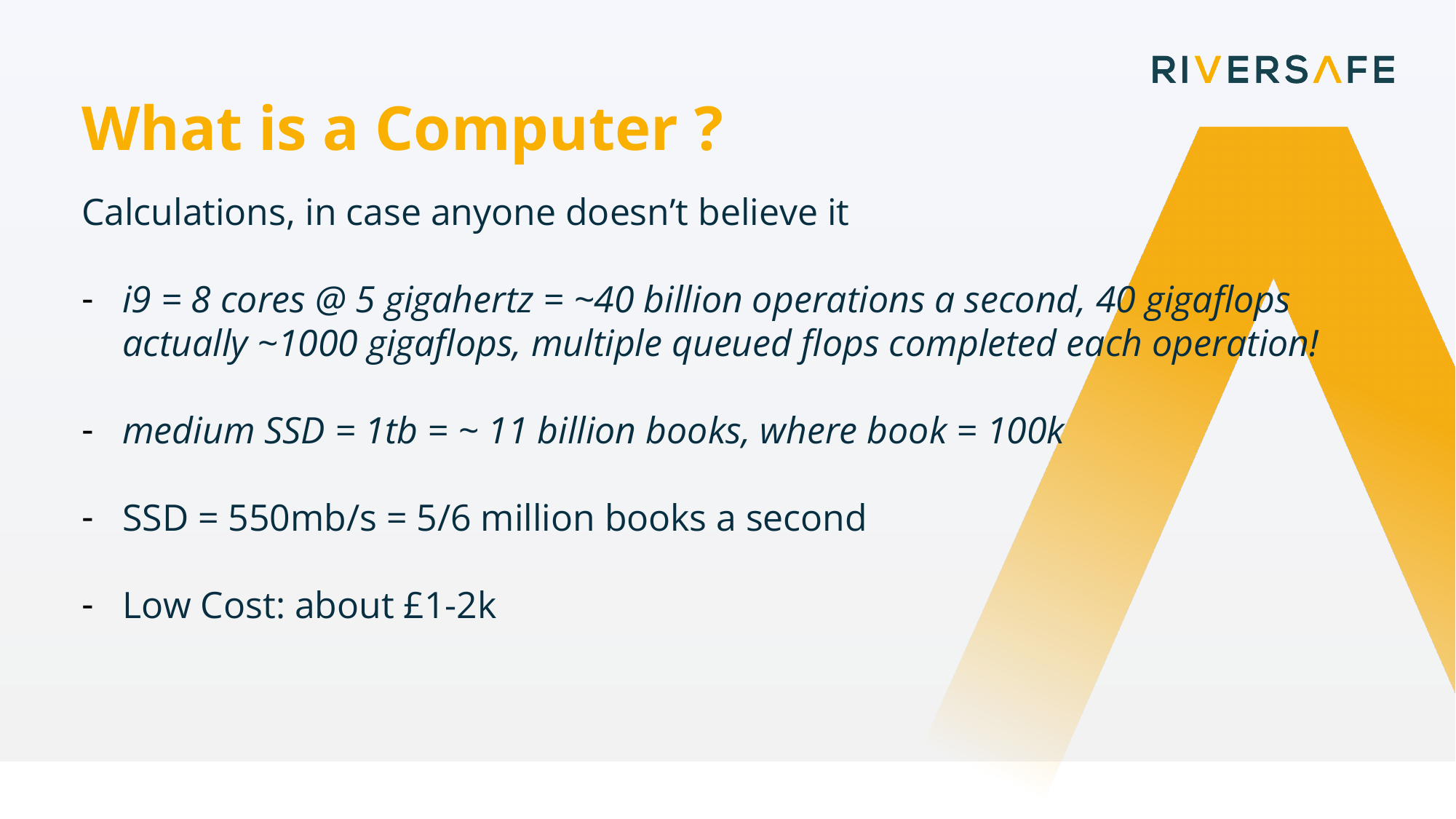

What is a Computer ?
Calculations, in case anyone doesn’t believe it

i9 = 8 cores @ 5 gigahertz = ~40 billion operations a second, 40 gigaflops
actually ~1000 gigaflops, multiple queued flops completed each operation!
medium SSD = 1tb = ~ 11 billion books, where book = 100k
SSD = 550mb/s = 5/6 million books a second
Low Cost: about £1-2k